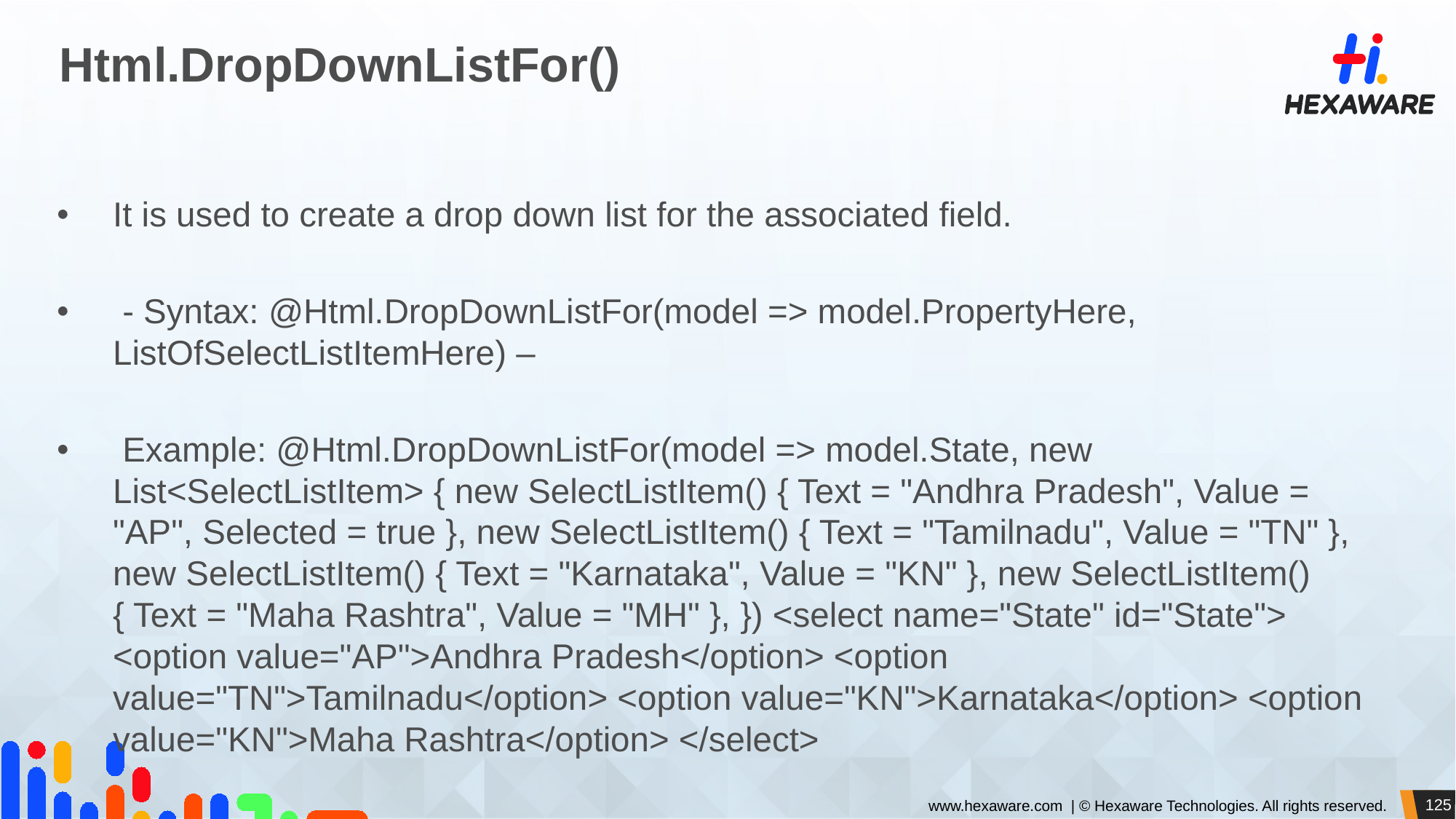

# Html.DropDownListFor()
It is used to create a drop down list for the associated field.

 - Syntax: @Html.DropDownListFor(model => model.PropertyHere, ListOfSelectListItemHere) –

 Example: @Html.DropDownListFor(model => model.State, new List<SelectListItem> { new SelectListItem() { Text = "Andhra Pradesh", Value = "AP", Selected = true }, new SelectListItem() { Text = "Tamilnadu", Value = "TN" }, new SelectListItem() { Text = "Karnataka", Value = "KN" }, new SelectListItem() { Text = "Maha Rashtra", Value = "MH" }, }) <select name="State" id="State"> <option value="AP">Andhra Pradesh</option> <option value="TN">Tamilnadu</option> <option value="KN">Karnataka</option> <option value="KN">Maha Rashtra</option> </select>